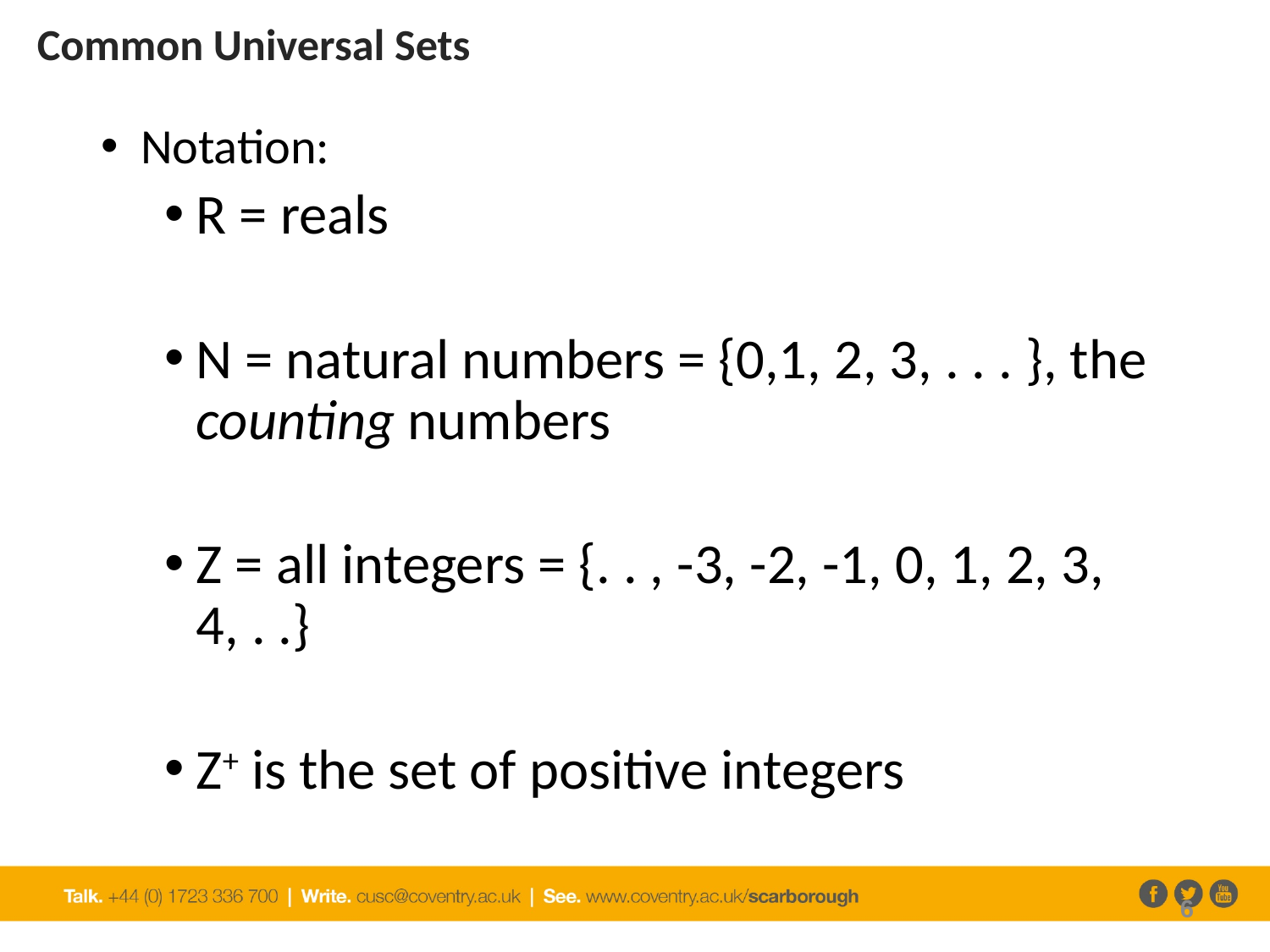

# Common Universal Sets
Notation:
R = reals

N = natural numbers = {0,1, 2, 3, . . . }, the counting numbers

Z = all integers = {. . , -3, -2, -1, 0, 1, 2, 3, 4, . .}

Z+ is the set of positive integers
6